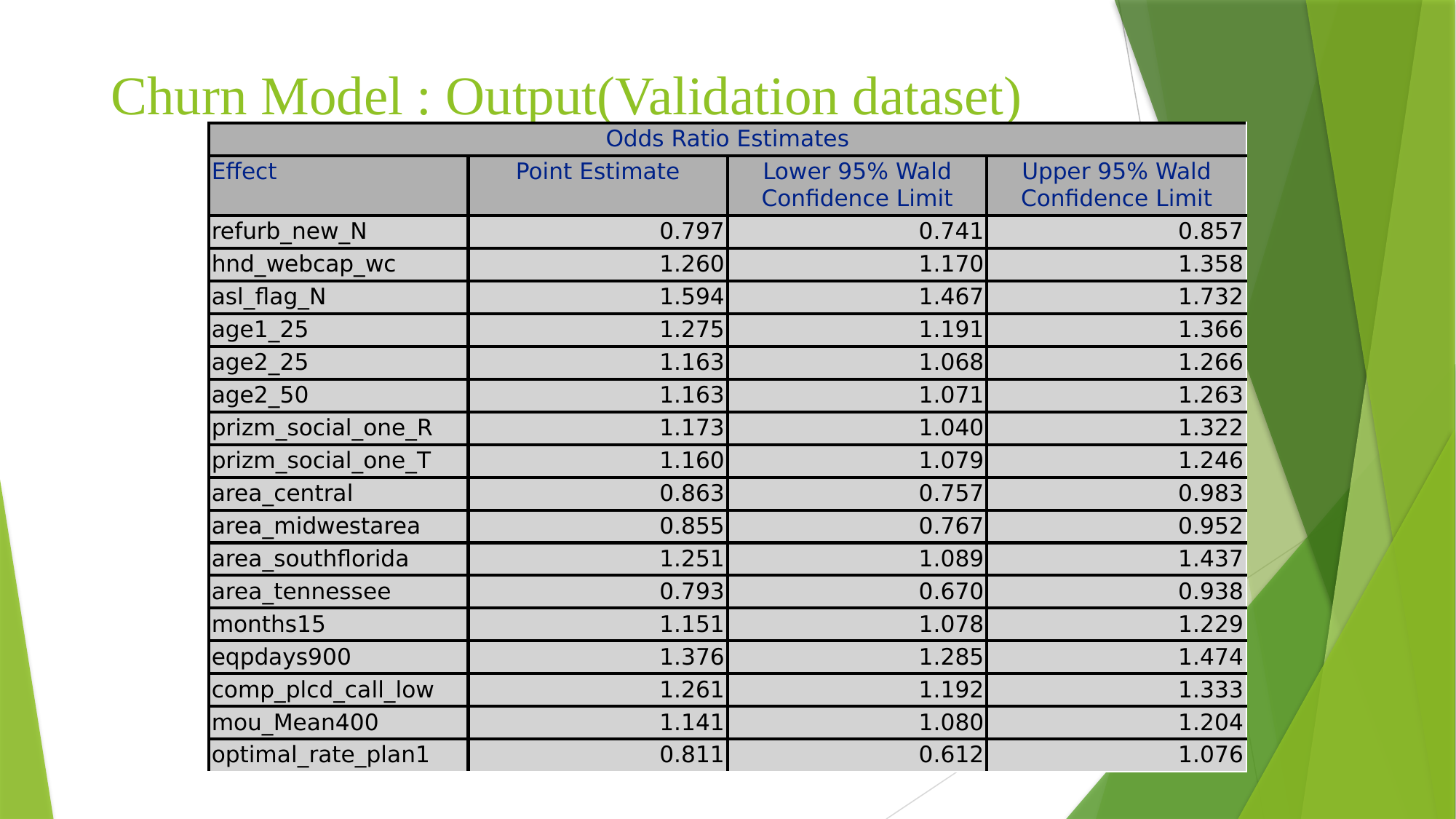

# Churn Model : Output(Validation dataset)
| Odds Ratio Estimates |  |  |  |
| --- | --- | --- | --- |
| Effect | Point Estimate | Lower 95% Wald Confidence Limit | Upper 95% Wald Confidence Limit |
| refurb\_new\_N | 0.797 | 0.741 | 0.857 |
| hnd\_webcap\_wc | 1.260 | 1.170 | 1.358 |
| asl\_flag\_N | 1.594 | 1.467 | 1.732 |
| age1\_25 | 1.275 | 1.191 | 1.366 |
| age2\_25 | 1.163 | 1.068 | 1.266 |
| age2\_50 | 1.163 | 1.071 | 1.263 |
| prizm\_social\_one\_R | 1.173 | 1.040 | 1.322 |
| prizm\_social\_one\_T | 1.160 | 1.079 | 1.246 |
| area\_central | 0.863 | 0.757 | 0.983 |
| area\_midwestarea | 0.855 | 0.767 | 0.952 |
| area\_southflorida | 1.251 | 1.089 | 1.437 |
| area\_tennessee | 0.793 | 0.670 | 0.938 |
| months15 | 1.151 | 1.078 | 1.229 |
| eqpdays900 | 1.376 | 1.285 | 1.474 |
| comp\_plcd\_call\_low | 1.261 | 1.192 | 1.333 |
| mou\_Mean400 | 1.141 | 1.080 | 1.204 |
| optimal\_rate\_plan1 | 0.811 | 0.612 | 1.076 |
38